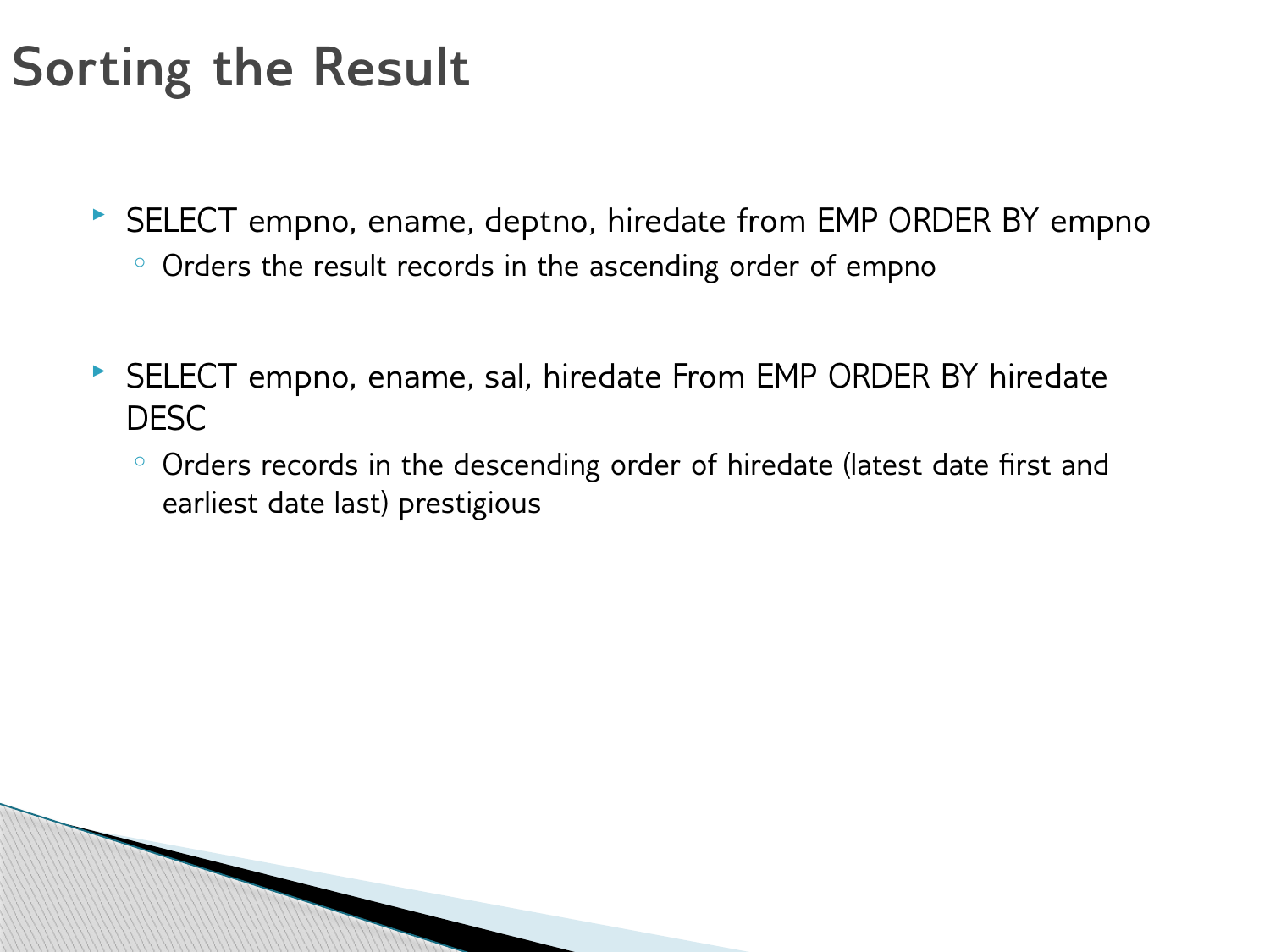

# Sorting the Result
SELECT empno, ename, deptno, hiredate from EMP ORDER BY empno
Orders the result records in the ascending order of empno

SELECT empno, ename, sal, hiredate From EMP ORDER BY hiredate DESC
Orders records in the descending order of hiredate (latest date first and earliest date last) prestigious